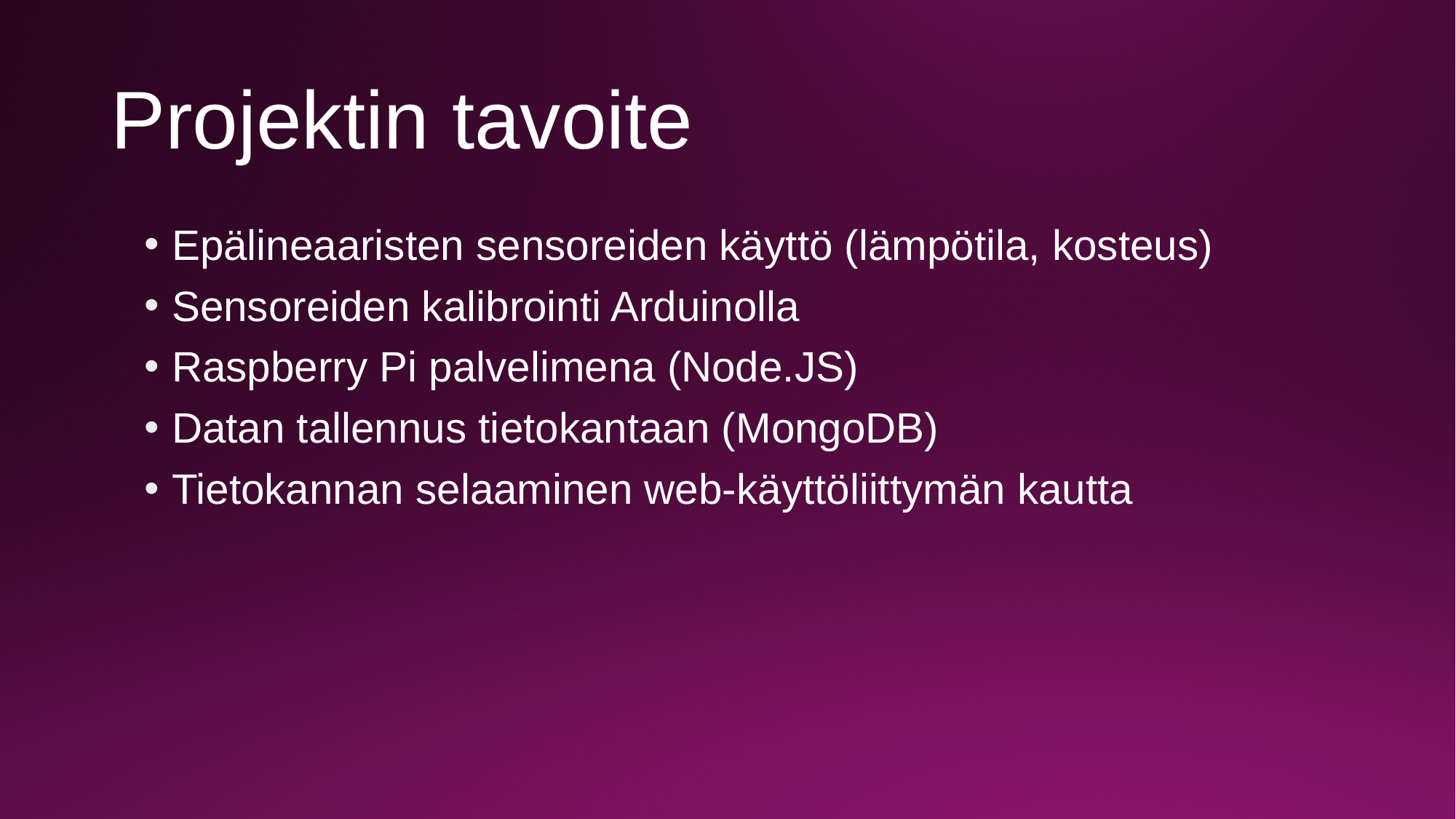

# Projektin tavoite
Epälineaaristen sensoreiden käyttö (lämpötila, kosteus)
Sensoreiden kalibrointi Arduinolla
Raspberry Pi palvelimena (Node.JS)
Datan tallennus tietokantaan (MongoDB)
Tietokannan selaaminen web-käyttöliittymän kautta